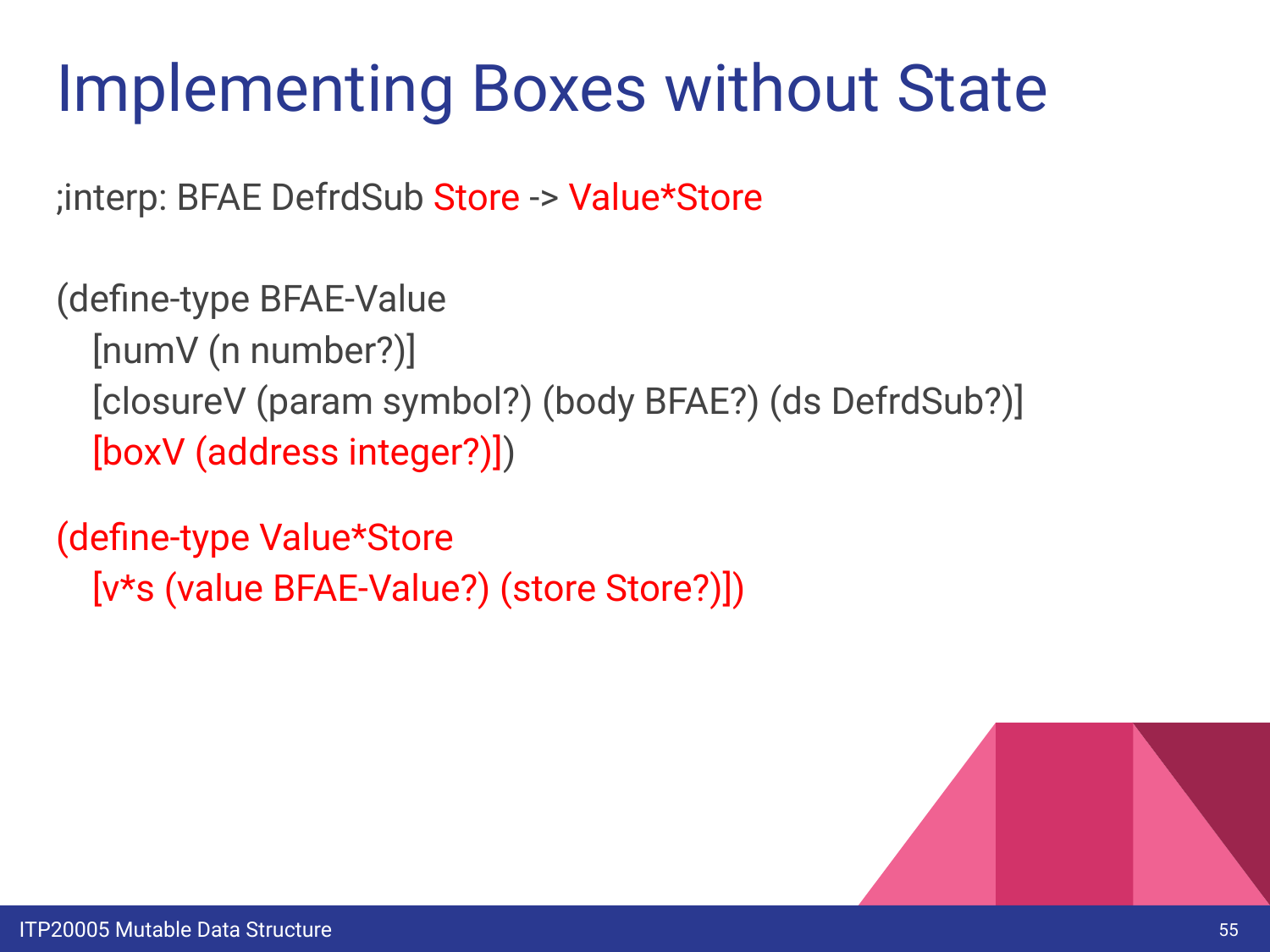

# Implementing Boxes without State
;interp: BFAE DefrdSub Store -> Value*Store
(define-type BFAE-Value
    [numV (n number?)]
    [closureV (param symbol?) (body BFAE?) (ds DefrdSub?)]
    [boxV (address integer?)])
(define-type Value*Store
    [v*s (value BFAE-Value?) (store Store?)])
55